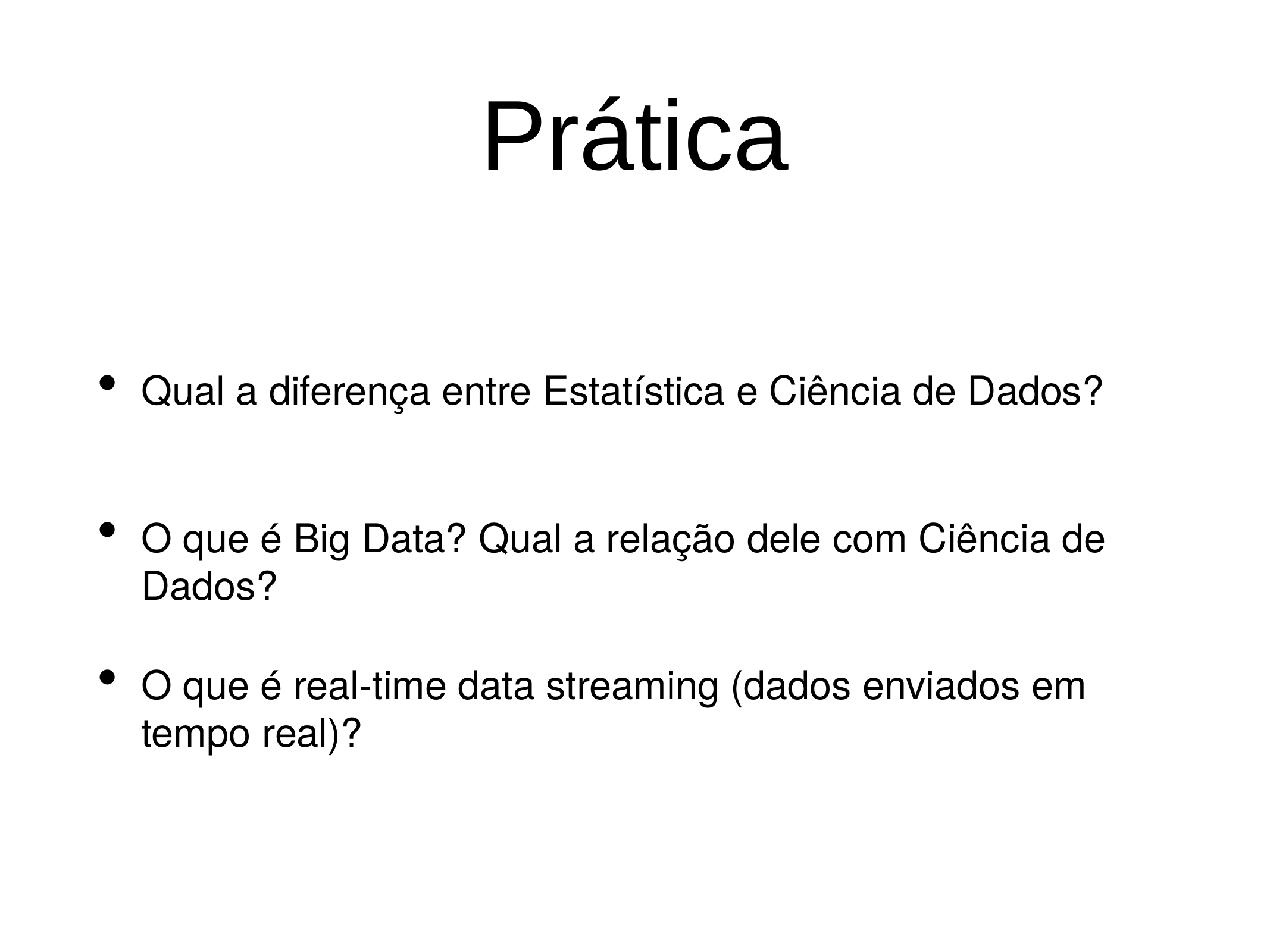

# Prática
Qual a diferença entre Estatística e Ciência de Dados?
O que é Big Data? Qual a relação dele com Ciência de Dados?
O que é real-time data streaming (dados enviados em tempo real)?